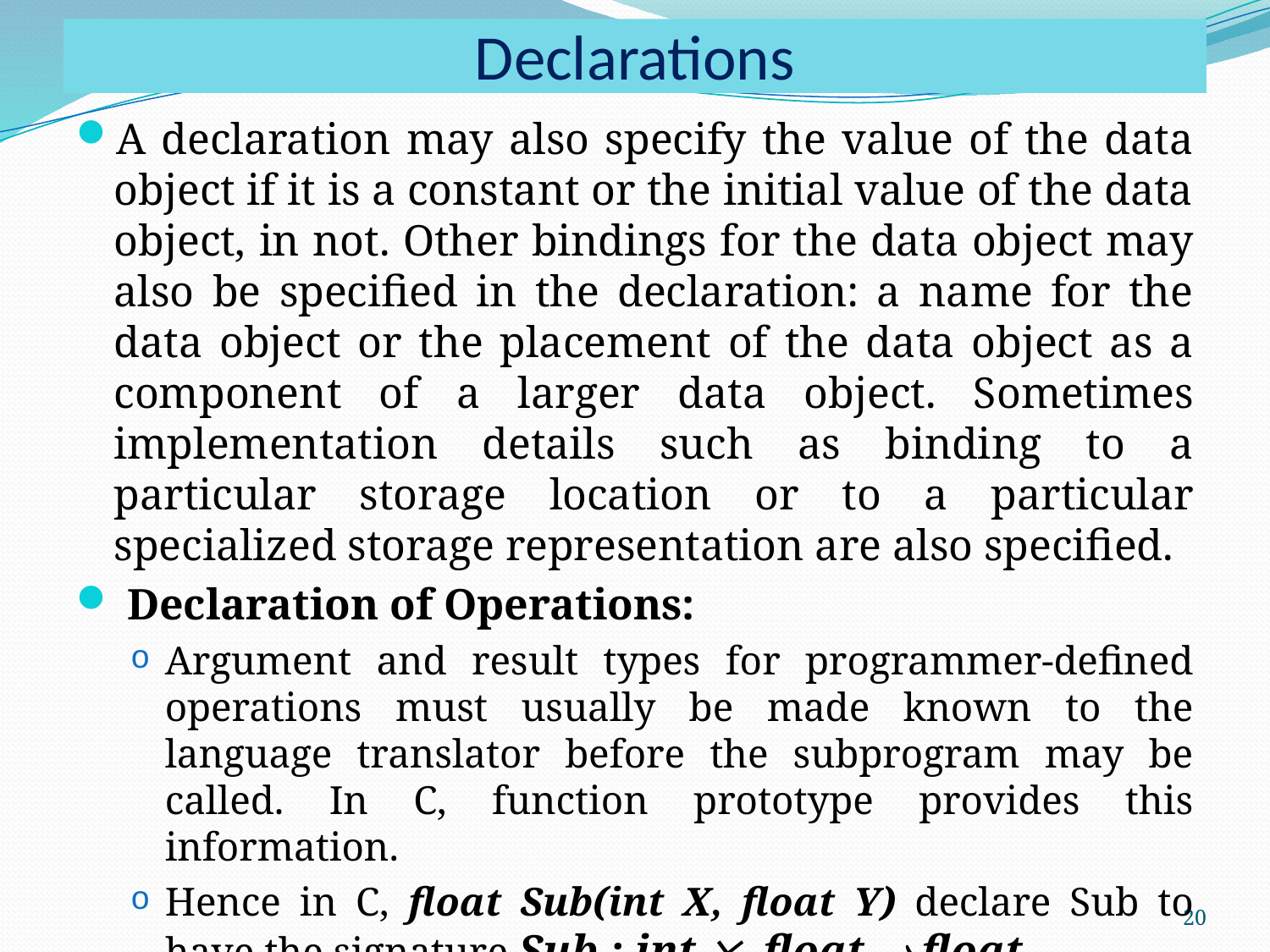

# Declarations
A declaration may also specify the value of the data object if it is a constant or the initial value of the data object, in not. Other bindings for the data object may also be specified in the declaration: a name for the data object or the placement of the data object as a component of a larger data object. Sometimes implementation details such as binding to a particular storage location or to a particular specialized storage representation are also specified.
 Declaration of Operations:
Argument and result types for programmer-defined operations must usually be made known to the language translator before the subprogram may be called. In C, function prototype provides this information.
Hence in C, float Sub(int X, float Y) declare Sub to have the signature Sub : int ×  float → float
20